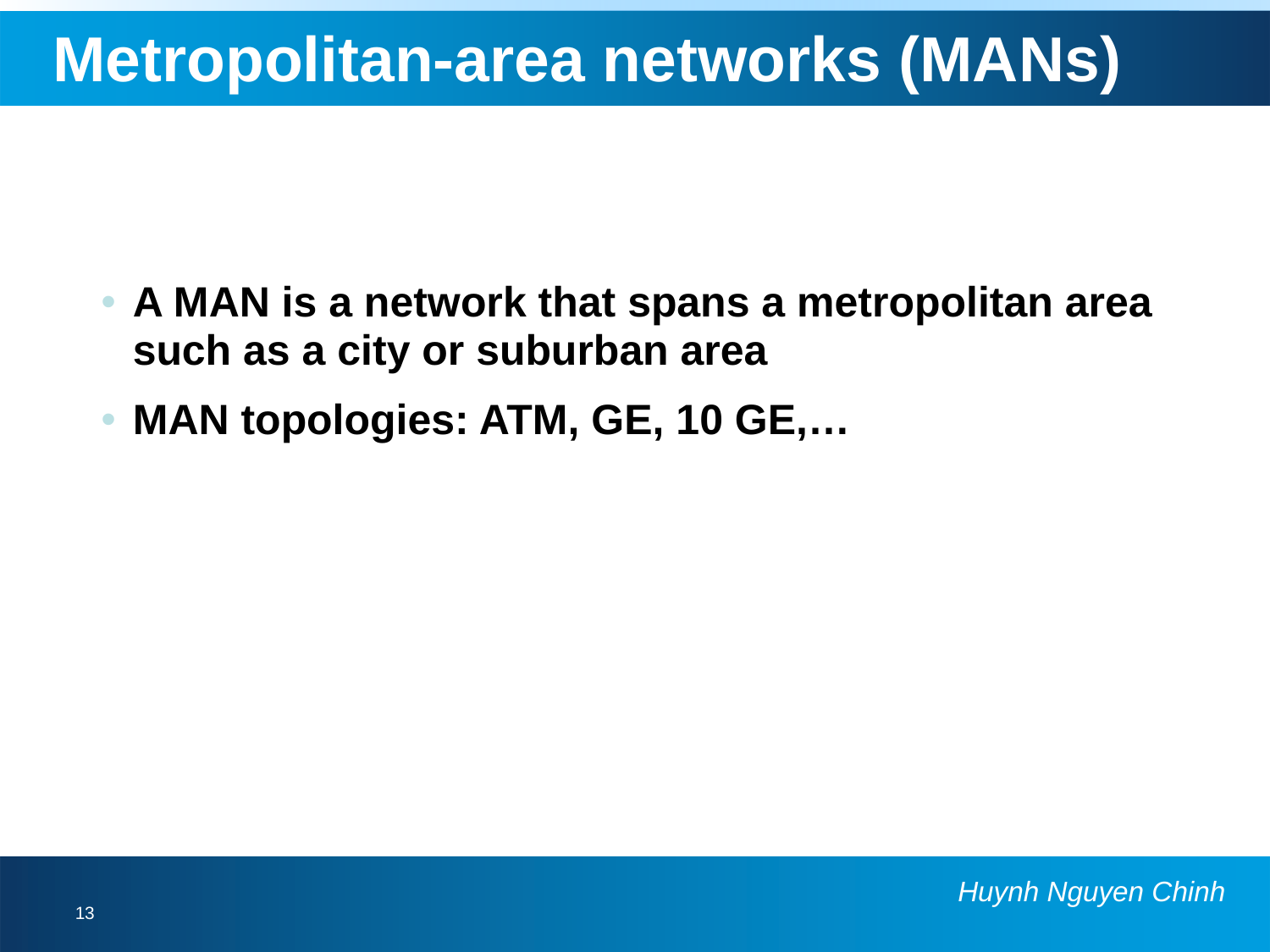

# Metropolitan-area networks (MANs)
A MAN is a network that spans a metropolitan area such as a city or suburban area
MAN topologies: ATM, GE, 10 GE,…